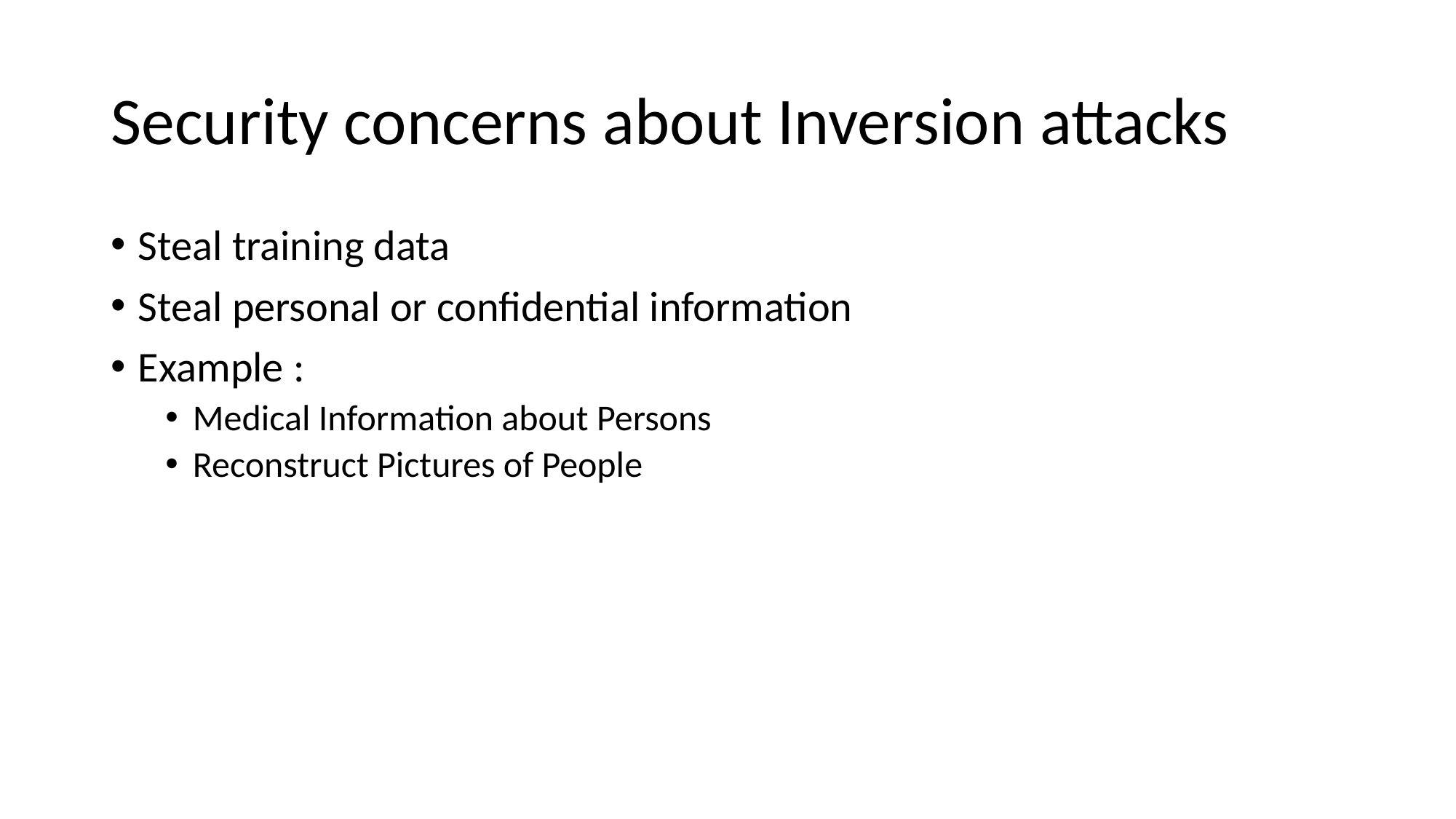

# Security concerns about Inversion attacks
Steal training data
Steal personal or confidential information
Example :
Medical Information about Persons
Reconstruct Pictures of People